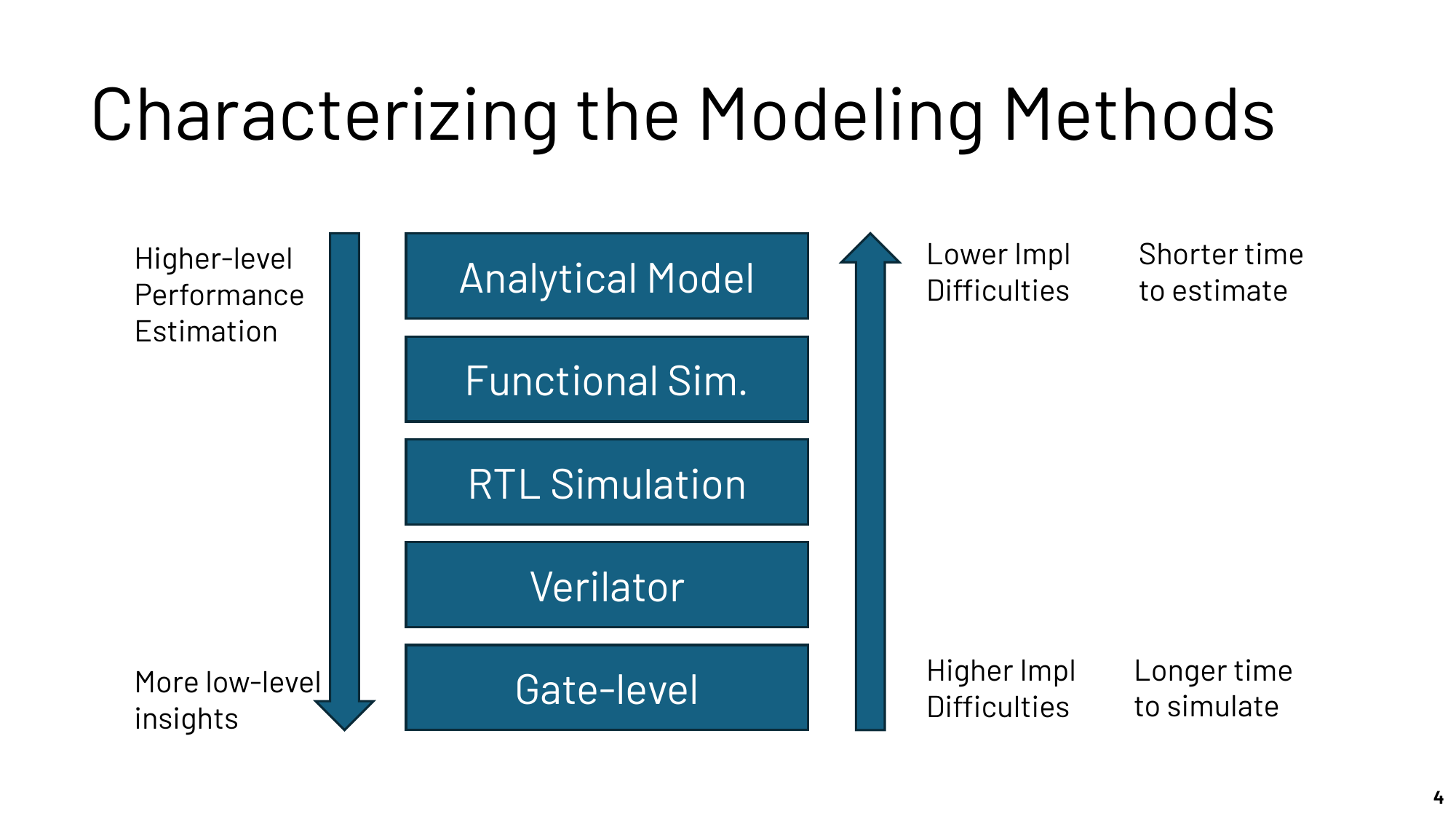

# Characterizing the Modeling Methods
Lower Impl Difficulties
Shorter time to estimate
Higher-level Performance Estimation

Analytical Model
Functional Sim.
RTL Simulation
Verilator
Gate-level
Longer time to simulate
Higher Impl Difficulties
More low-level insights
4